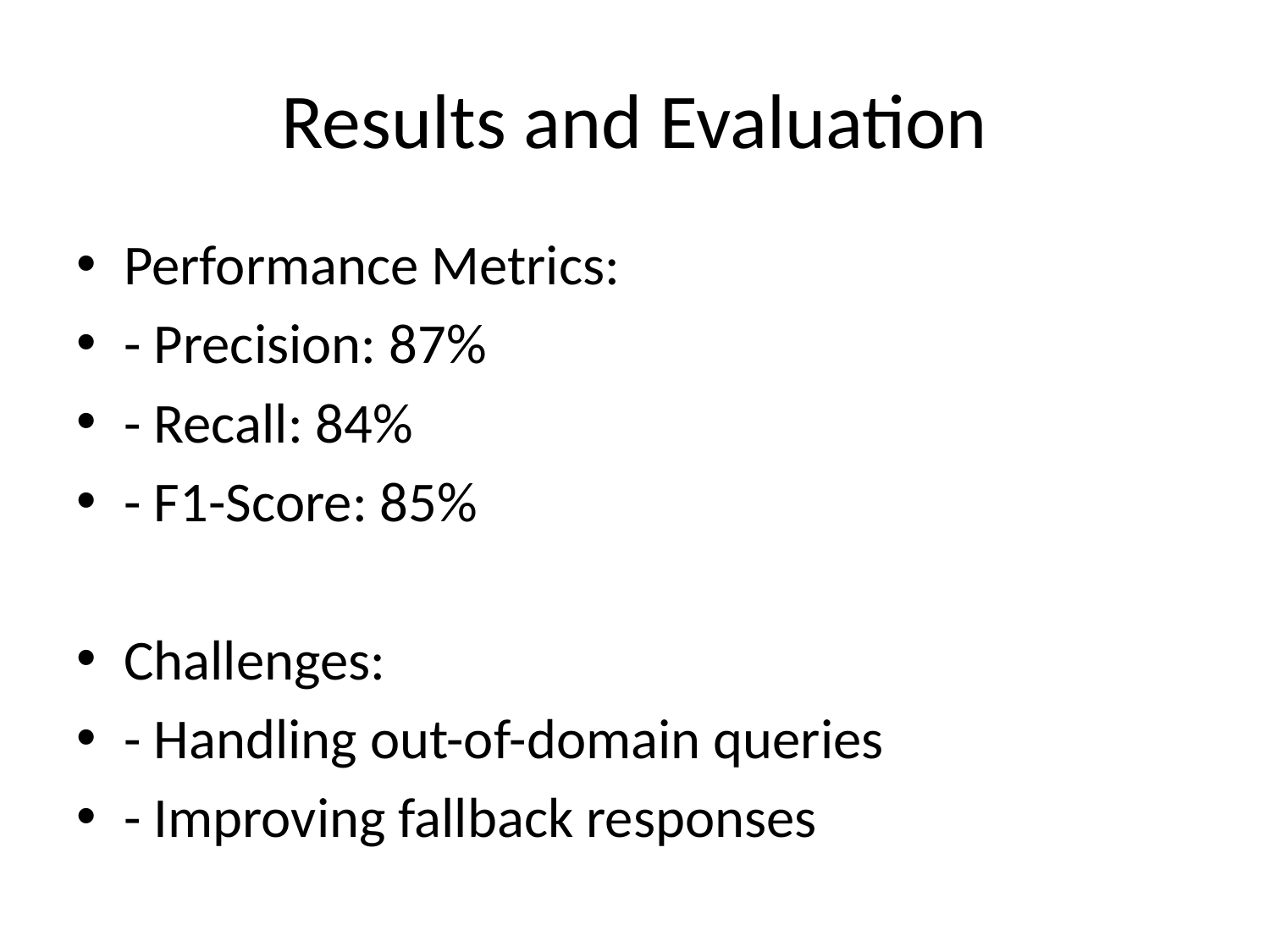

# Results and Evaluation
Performance Metrics:
- Precision: 87%
- Recall: 84%
- F1-Score: 85%

Challenges:
- Handling out-of-domain queries
- Improving fallback responses